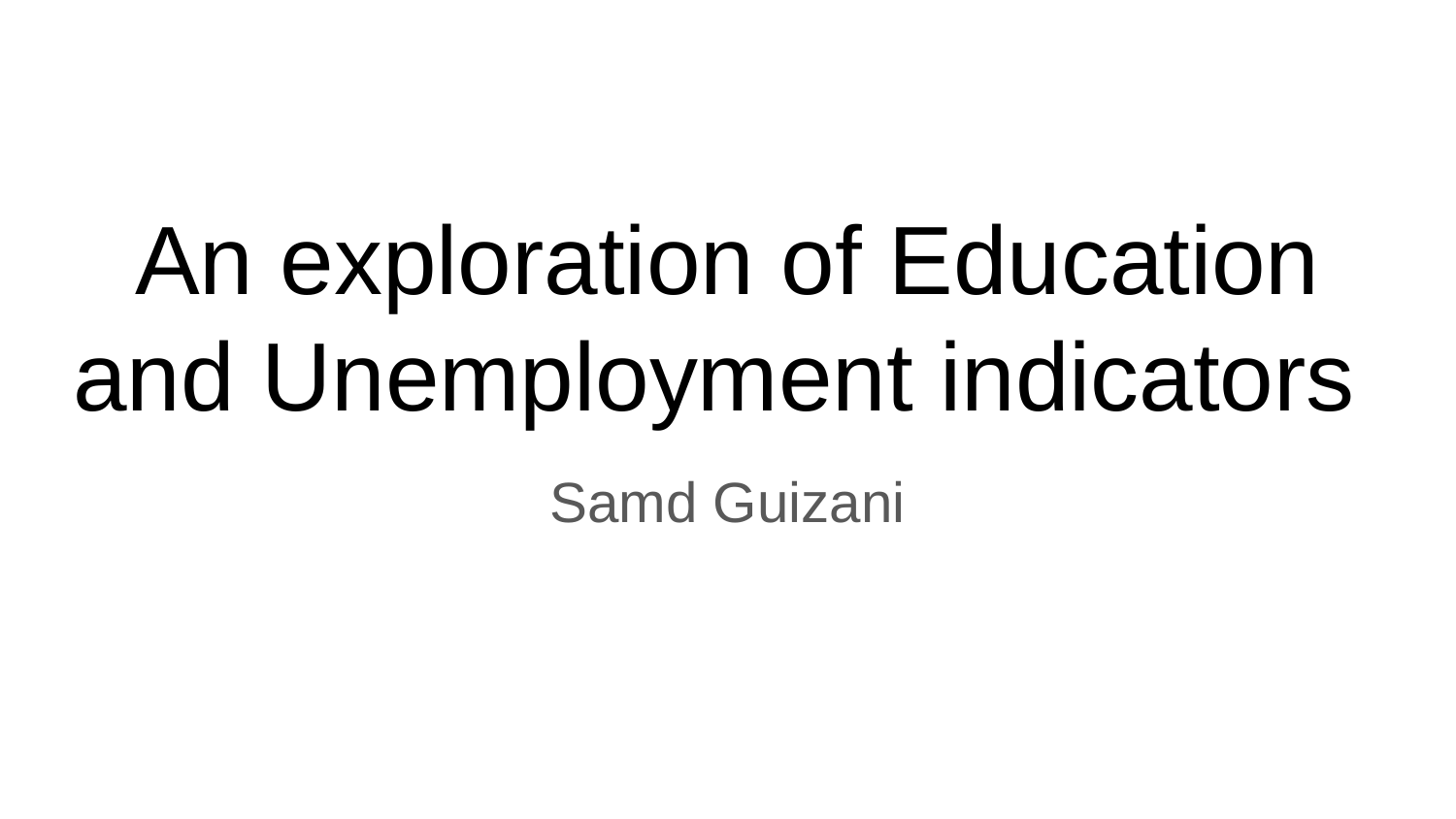

# An exploration of Education and Unemployment indicators
Samd Guizani